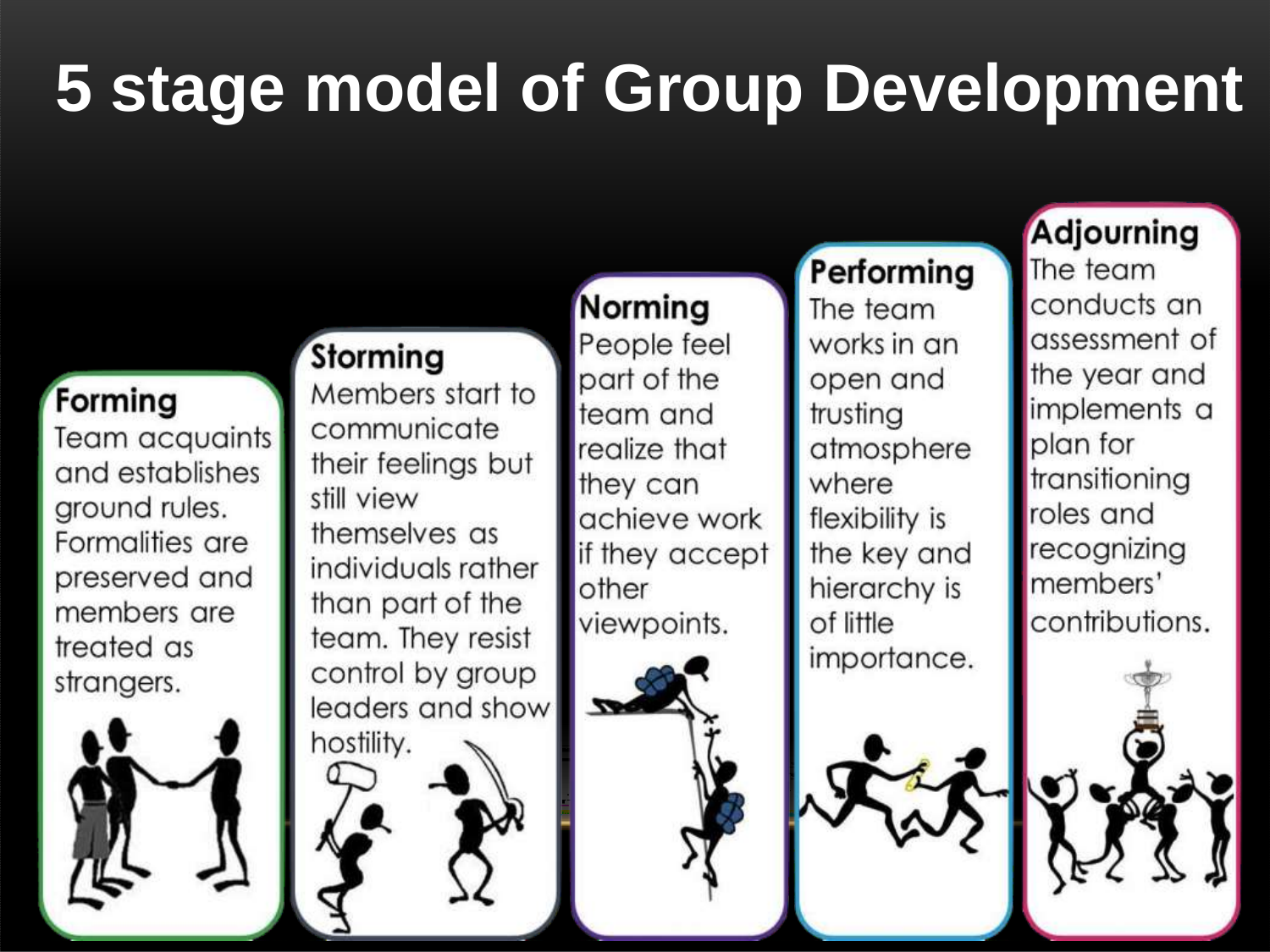

# 5 stage model of Group Development